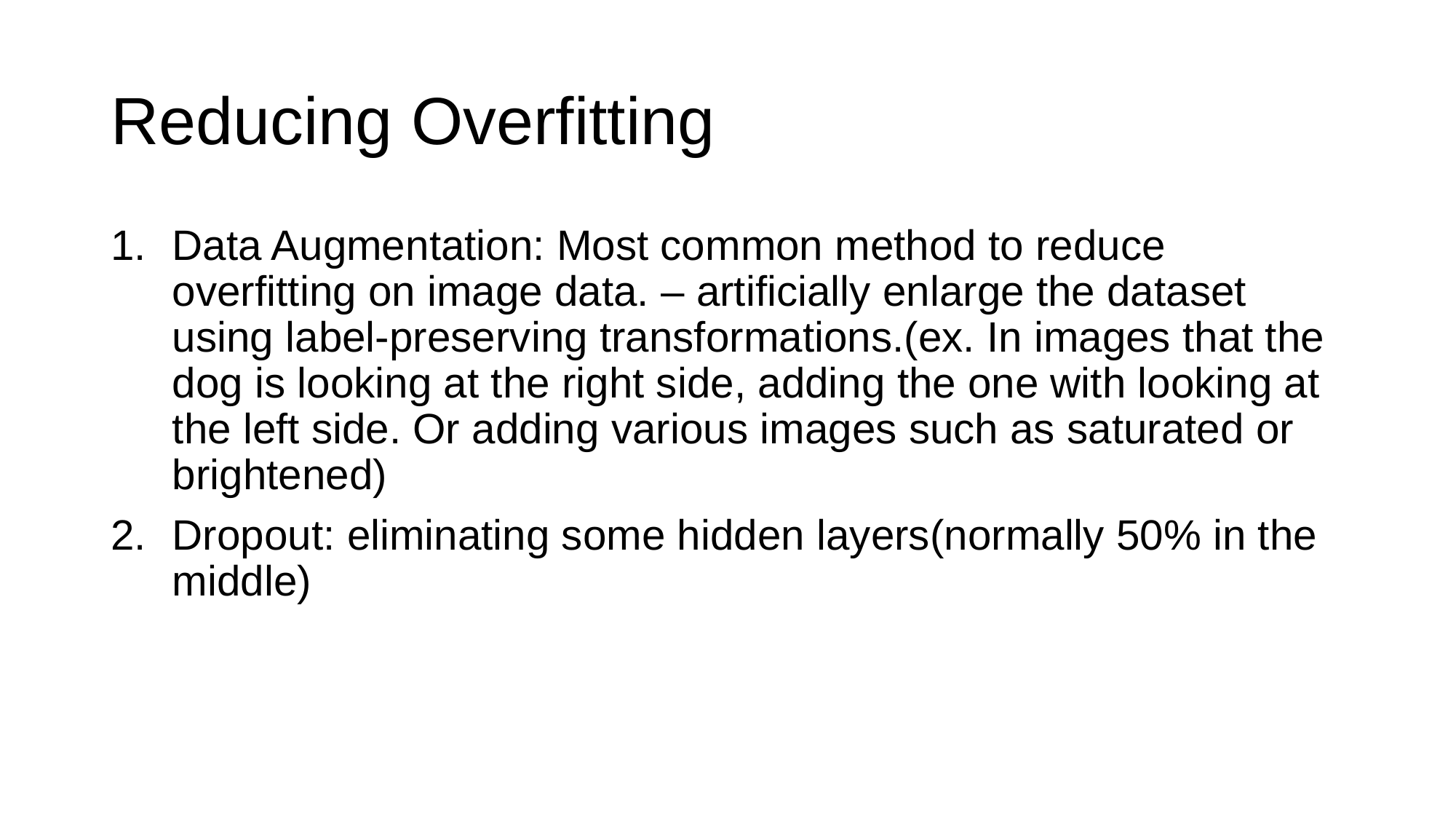

# Reducing Overfitting
Data Augmentation: Most common method to reduce overfitting on image data. – artificially enlarge the dataset using label-preserving transformations.(ex. In images that the dog is looking at the right side, adding the one with looking at the left side. Or adding various images such as saturated or brightened)
Dropout: eliminating some hidden layers(normally 50% in the middle)